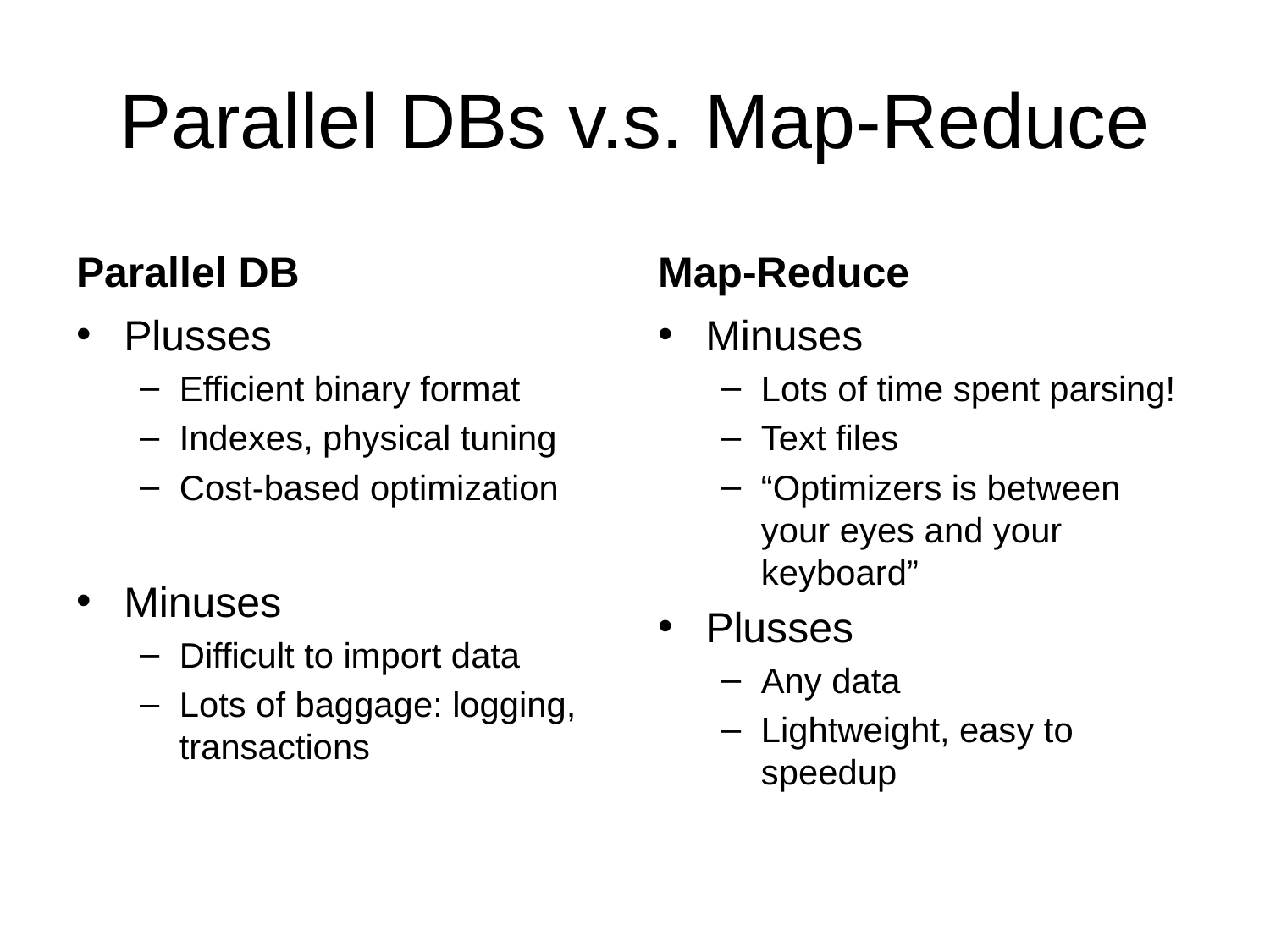

# Parallel DBs v.s. Map-Reduce
Parallel DB
Map-Reduce
Plusses
Efficient binary format
Indexes, physical tuning
Cost-based optimization

Minuses
Difficult to import data
Lots of baggage: logging, transactions
Minuses
Lots of time spent parsing!
Text files
“Optimizers is between your eyes and your keyboard”
Plusses
Any data
Lightweight, easy to speedup